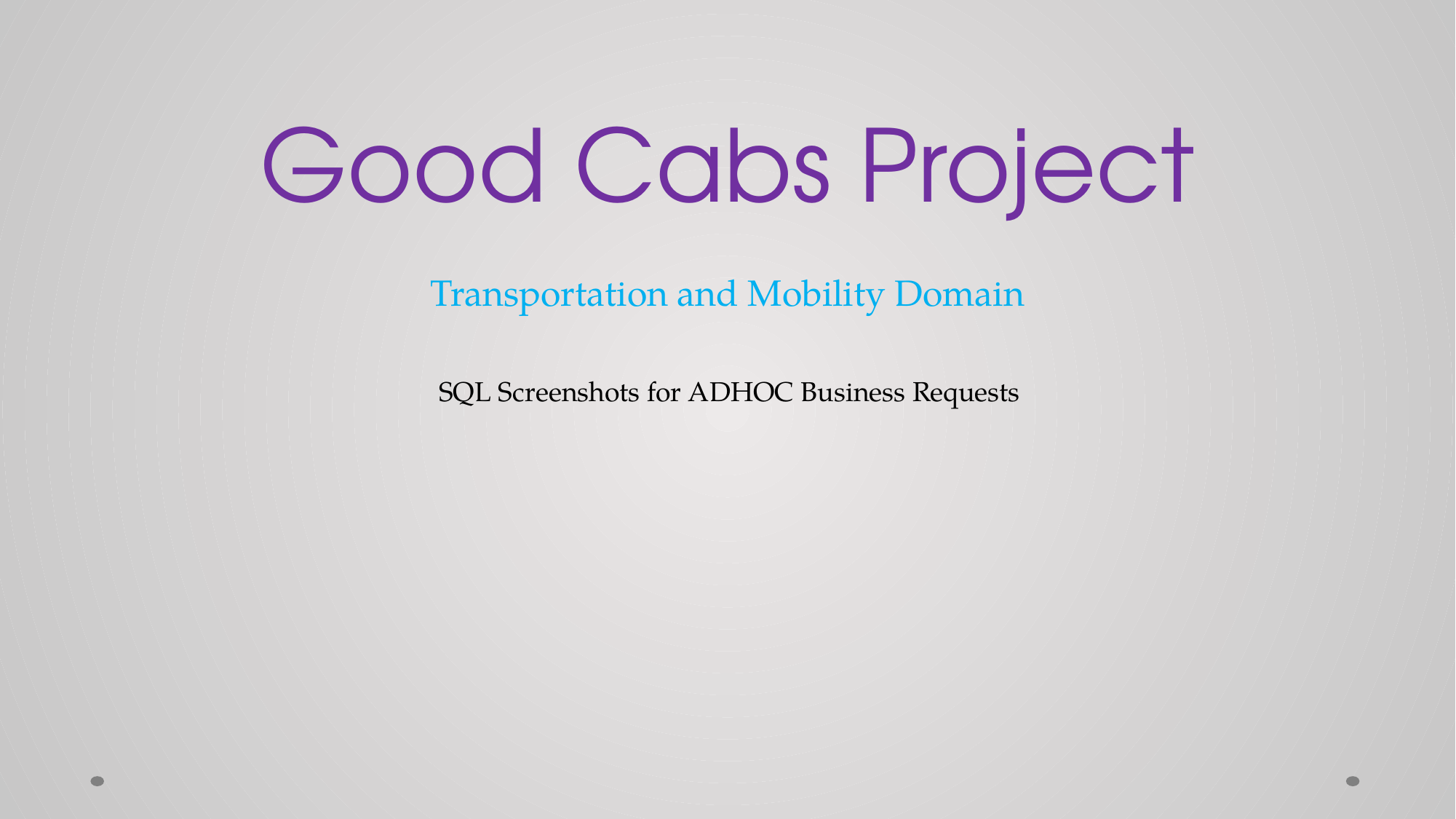

# Good Cabs Project
Transportation and Mobility Domain
			SQL Screenshots for ADHOC Business Requests